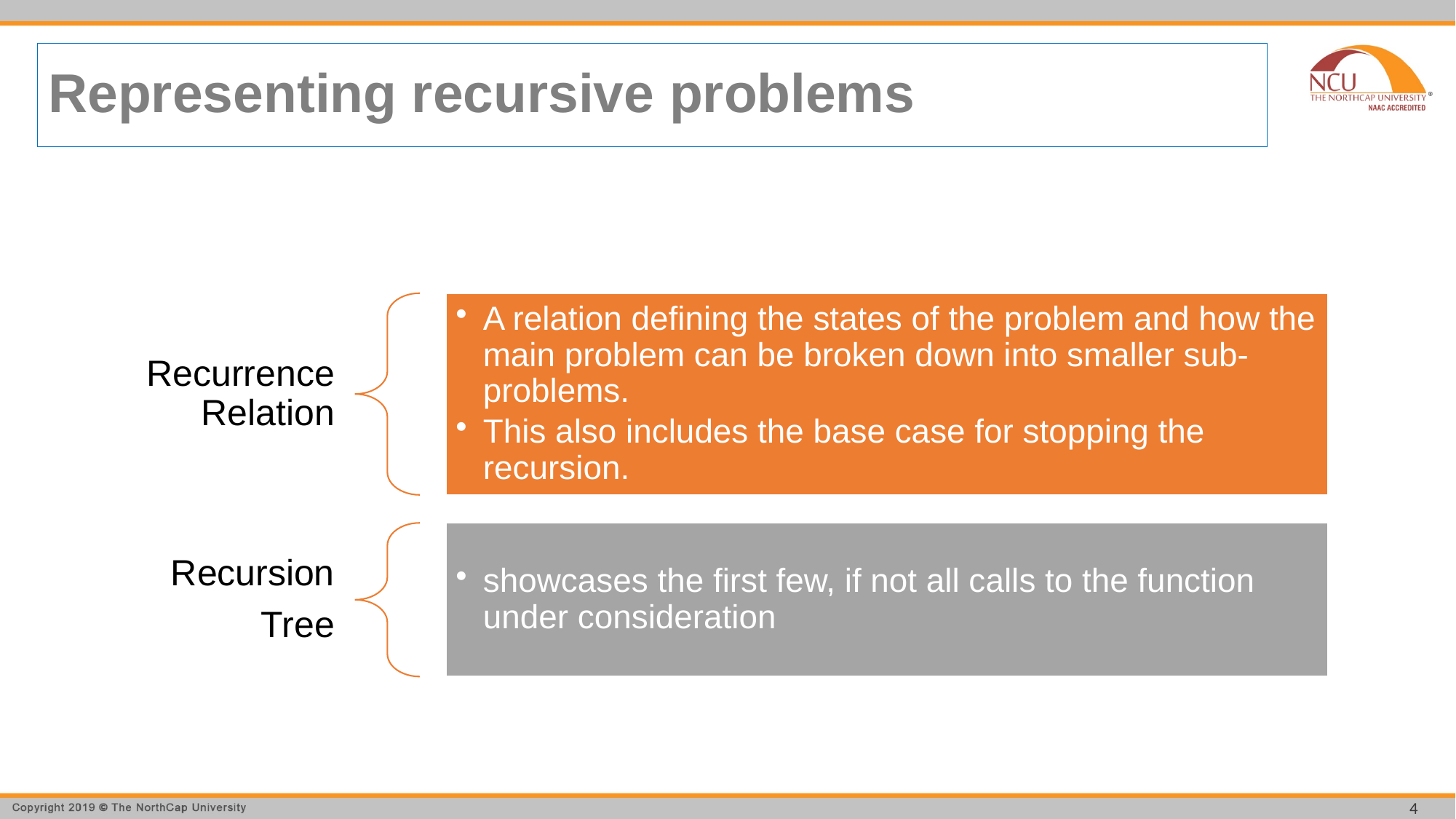

# Representing recursive problems

Recurrence Relation
A relation defining the states of the problem and how the main problem can be broken down into smaller sub-problems.
This also includes the base case for stopping the recursion.
Recursion
 Tree
showcases the first few, if not all calls to the function under consideration
4